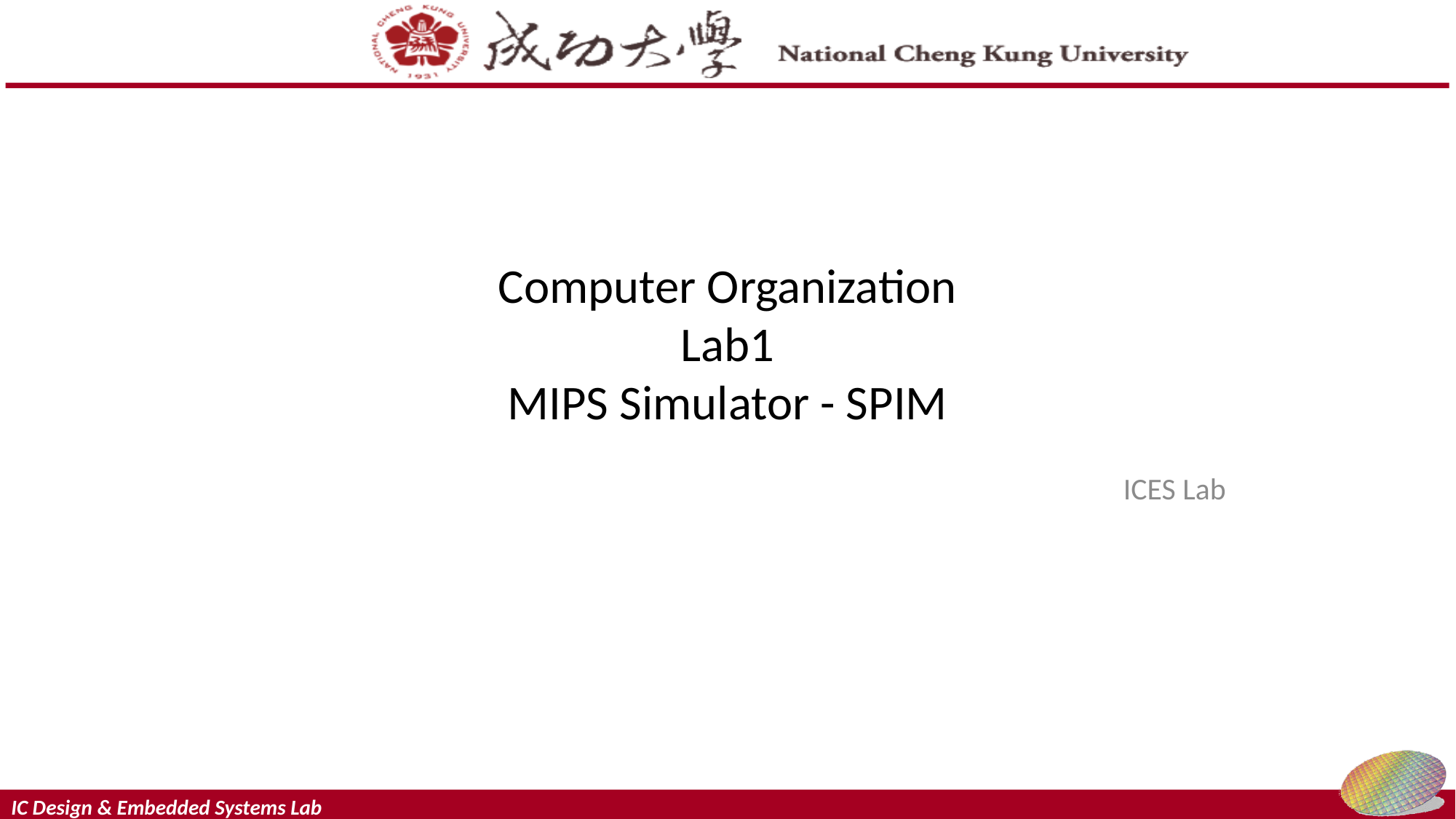

# Computer Organization Lab1 MIPS Simulator - SPIM
ICES Lab